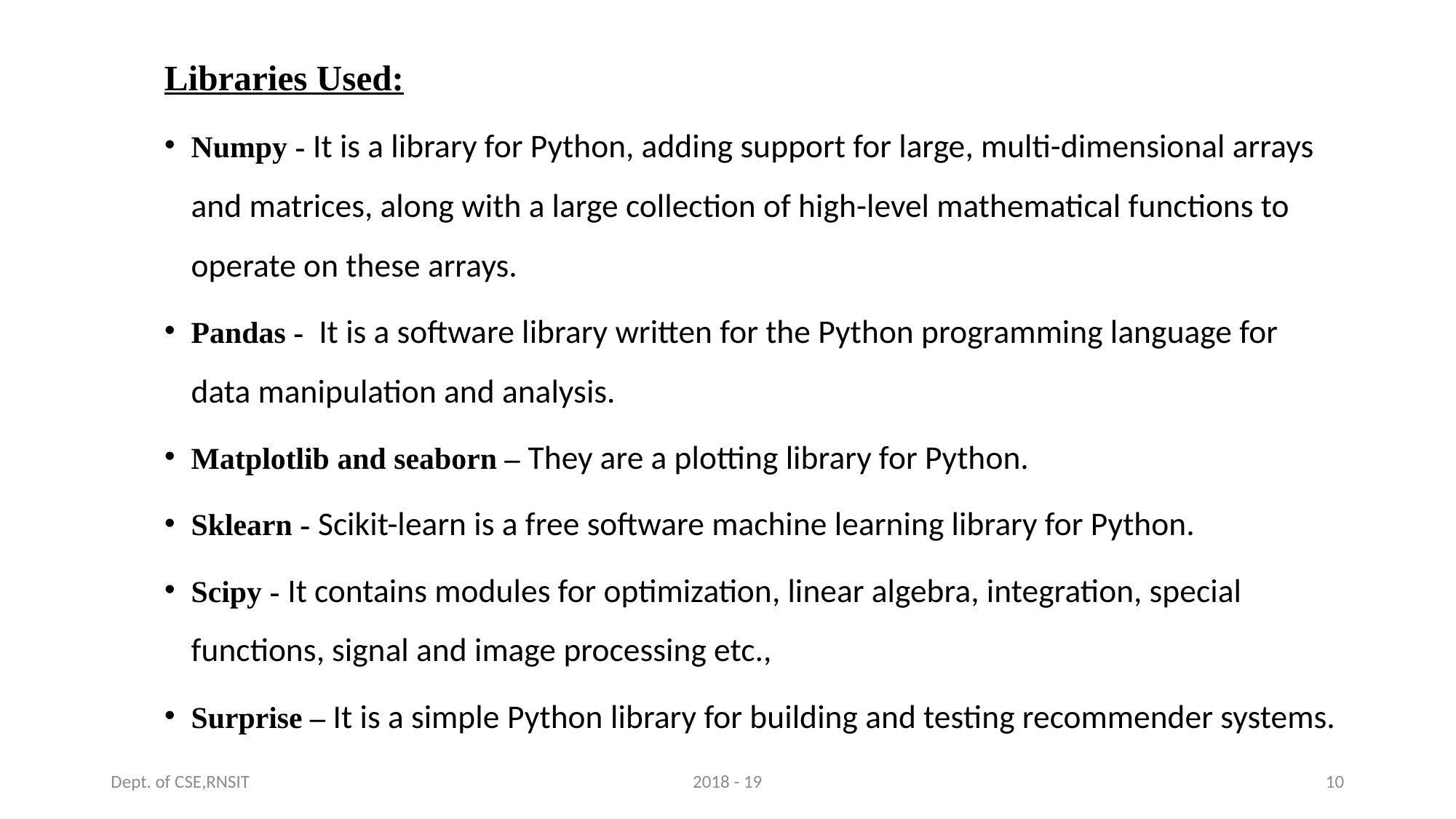

Libraries Used:
Numpy - It is a library for Python, adding support for large, multi-dimensional arrays and matrices, along with a large collection of high-level mathematical functions to operate on these arrays.
Pandas -  It is a software library written for the Python programming language for data manipulation and analysis.
Matplotlib and seaborn – They are a plotting library for Python.
Sklearn - Scikit-learn is a free software machine learning library for Python.
Scipy - It contains modules for optimization, linear algebra, integration, special functions, signal and image processing etc.,
Surprise – It is a simple Python library for building and testing recommender systems.
Dept. of CSE,RNSIT
2018 - 19
10